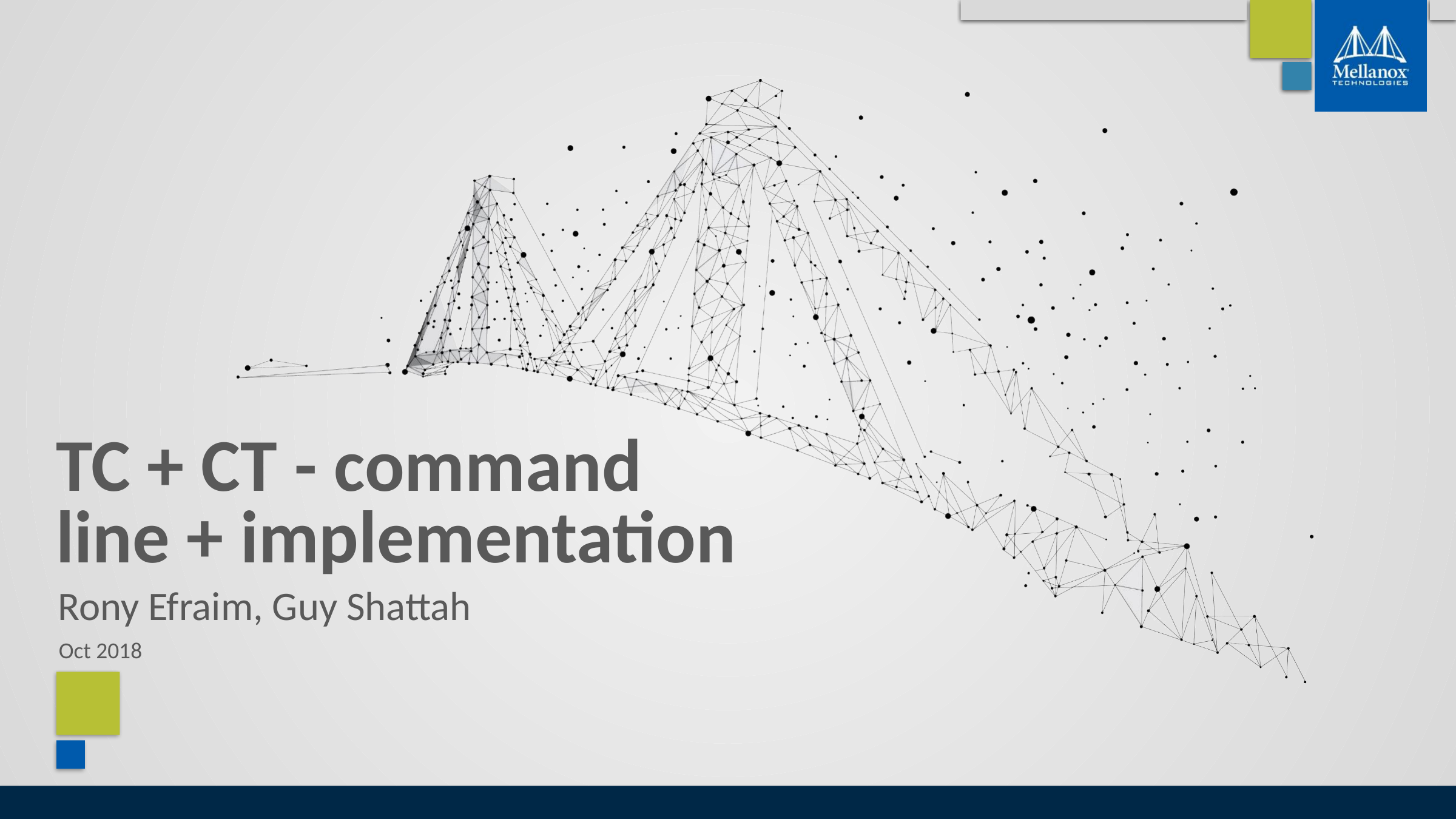

# TC + CT - command line + implementation
Rony Efraim, Guy Shattah
Oct 2018